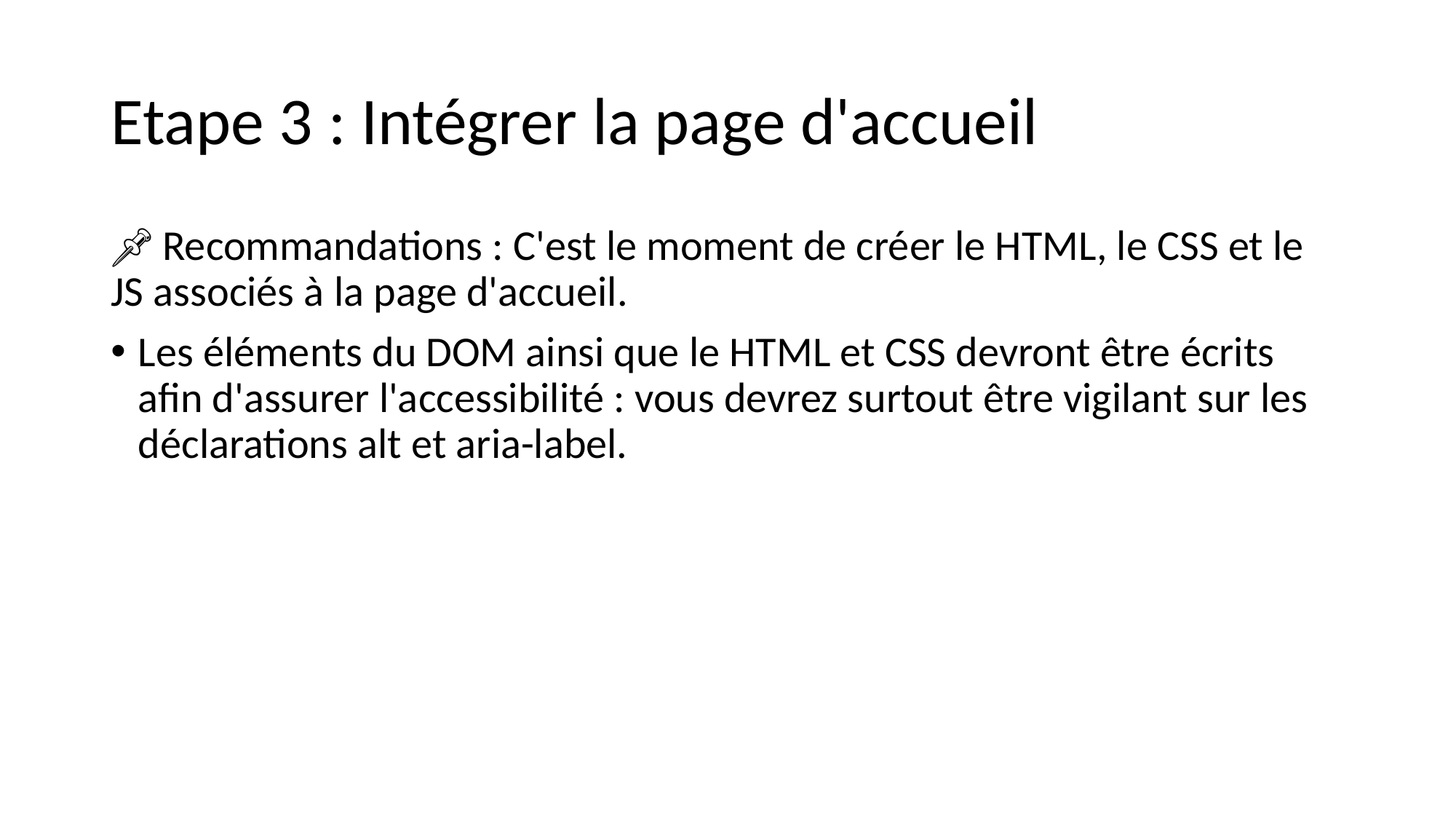

# Etape 3 : Intégrer la page d'accueil
📌 Recommandations : C'est le moment de créer le HTML, le CSS et le JS associés à la page d'accueil.
Les éléments du DOM ainsi que le HTML et CSS devront être écrits afin d'assurer l'accessibilité : vous devrez surtout être vigilant sur les déclarations alt et aria-label.